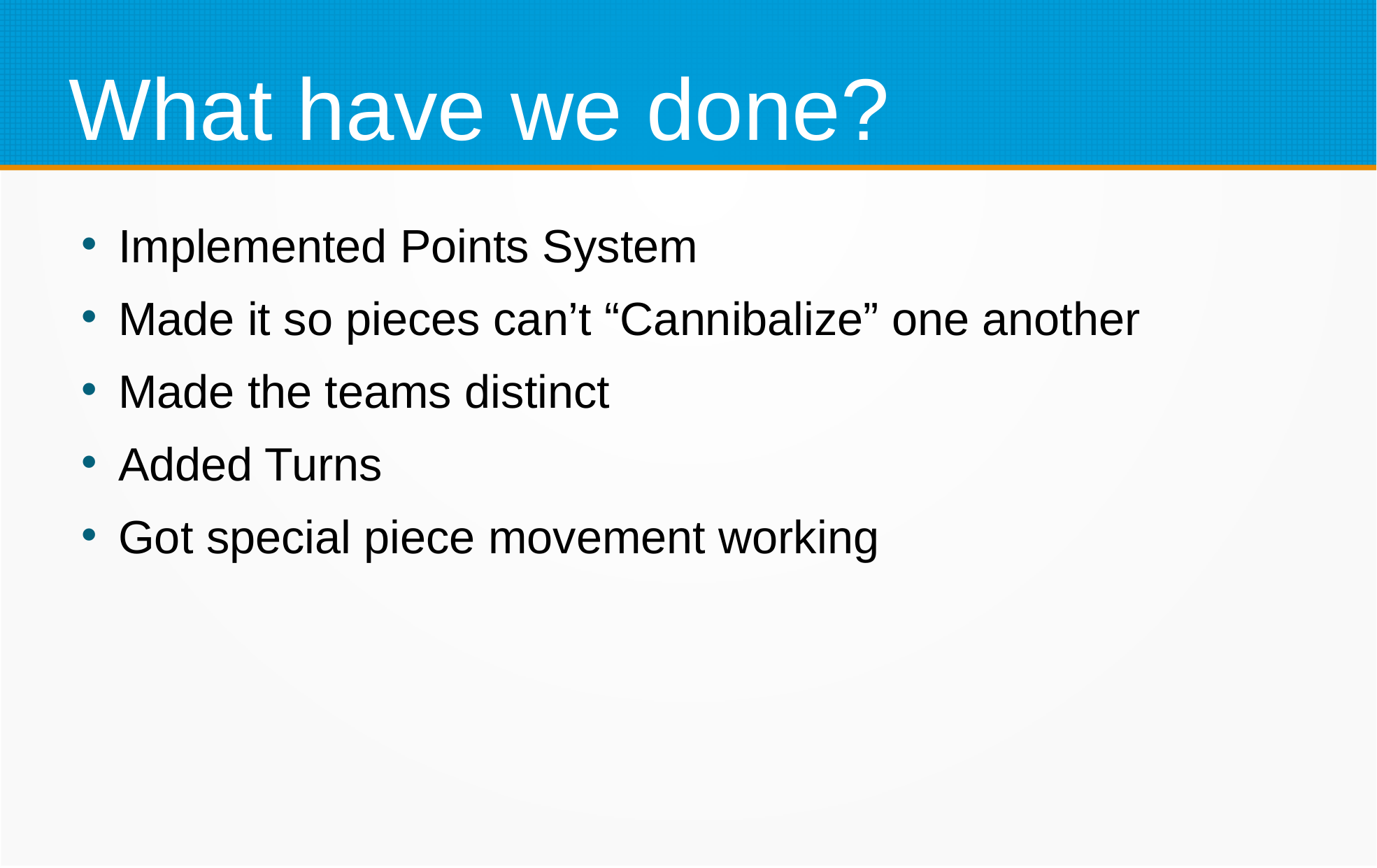

What have we done?
Implemented Points System
Made it so pieces can’t “Cannibalize” one another
Made the teams distinct
Added Turns
Got special piece movement working